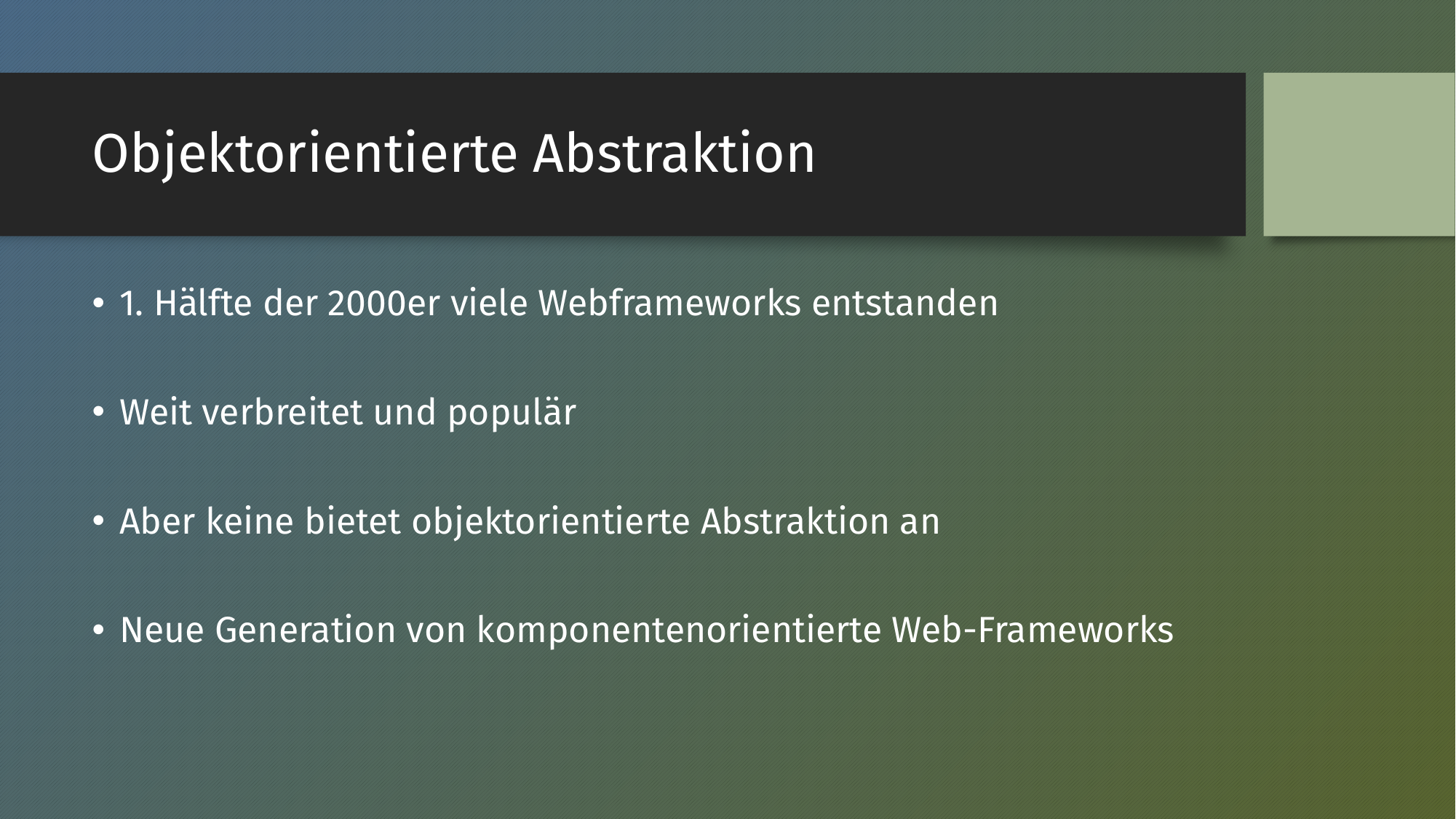

# Objektorientierte Abstraktion
1. Hälfte der 2000er viele Webframeworks entstanden

Weit verbreitet und populär

Aber keine bietet objektorientierte Abstraktion an

Neue Generation von komponentenorientierte Web-Frameworks